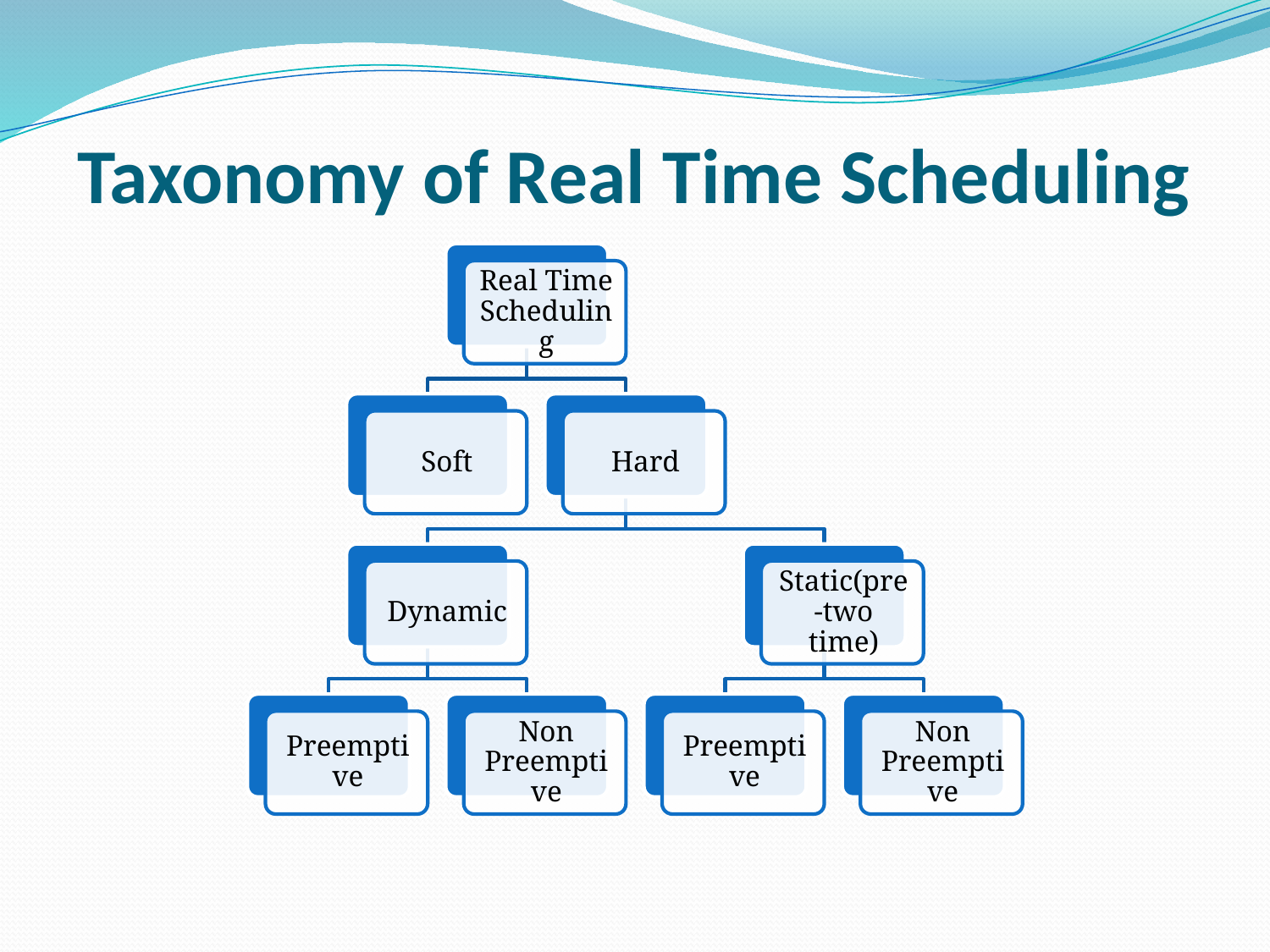

Taxonomy of Real Time Scheduling
Real Time Scheduling
Soft
Hard
Dynamic
Preemptive
Non Preemptive
Static(pre-two time)
Preemptive
Non Preemptive